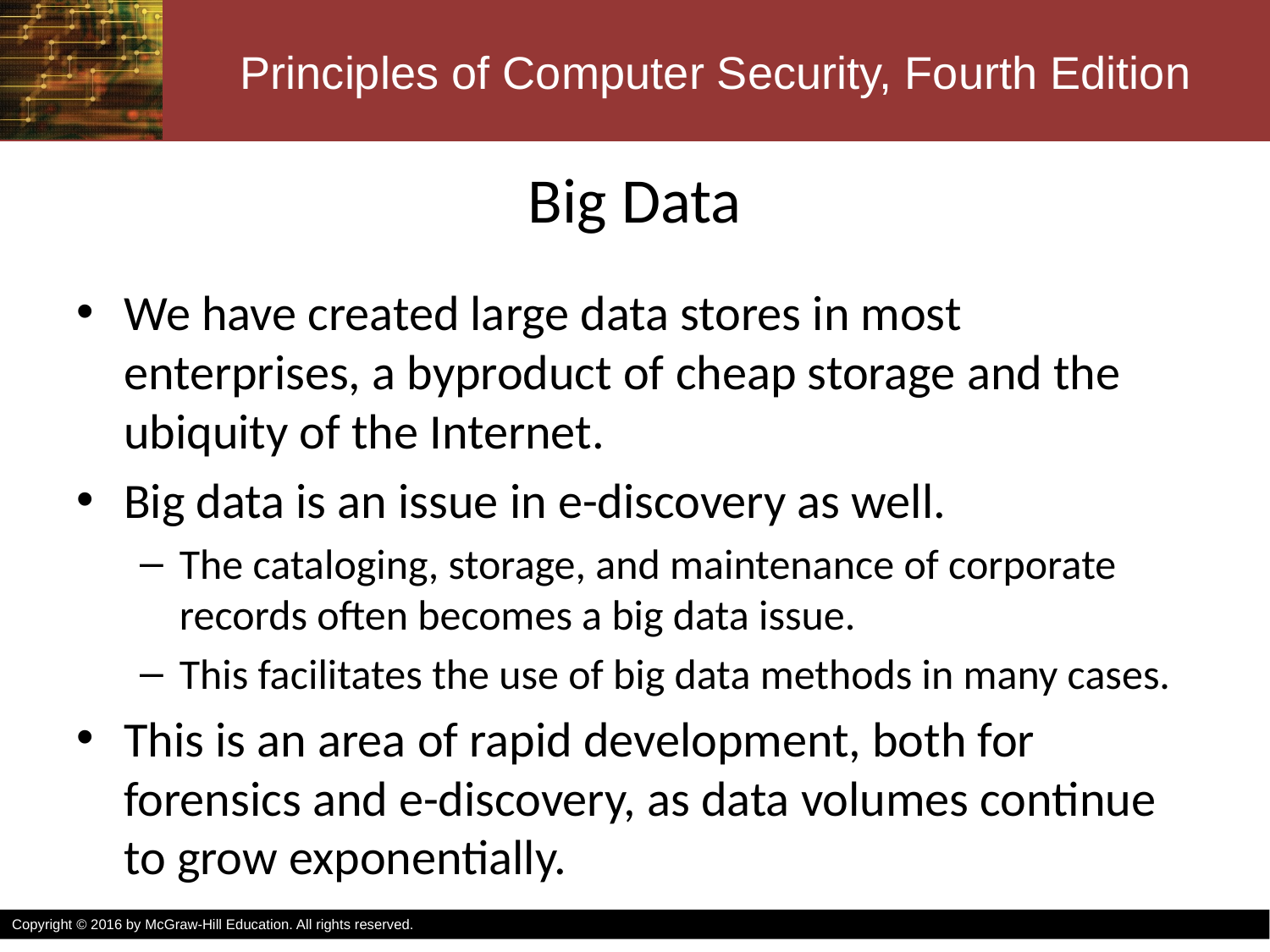

# Big Data
We have created large data stores in most enterprises, a byproduct of cheap storage and the ubiquity of the Internet.
Big data is an issue in e-discovery as well.
The cataloging, storage, and maintenance of corporate records often becomes a big data issue.
This facilitates the use of big data methods in many cases.
This is an area of rapid development, both for forensics and e-discovery, as data volumes continue to grow exponentially.